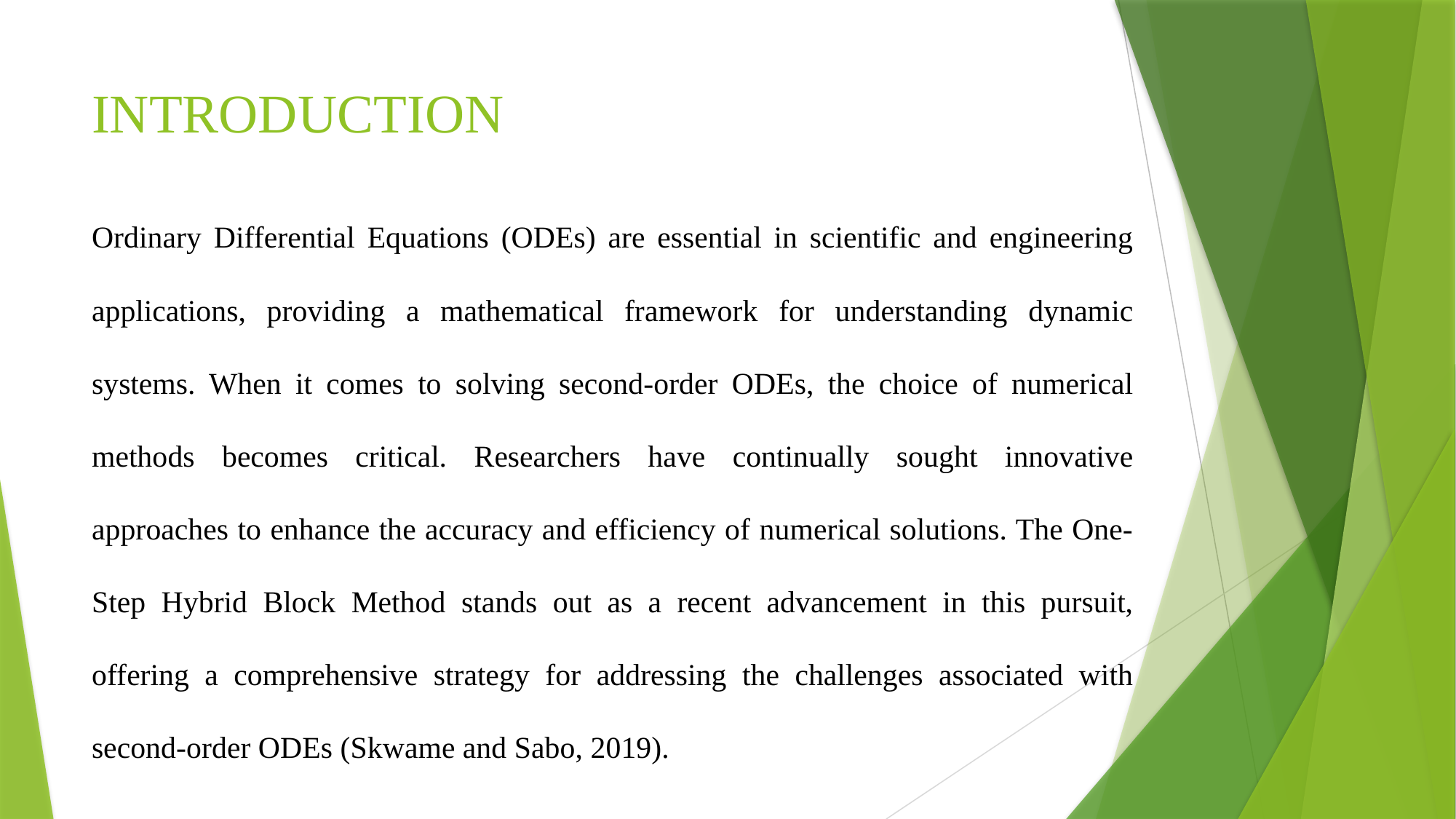

# INTRODUCTION
Ordinary Differential Equations (ODEs) are essential in scientific and engineering applications, providing a mathematical framework for understanding dynamic systems. When it comes to solving second-order ODEs, the choice of numerical methods becomes critical. Researchers have continually sought innovative approaches to enhance the accuracy and efficiency of numerical solutions. The One-Step Hybrid Block Method stands out as a recent advancement in this pursuit, offering a comprehensive strategy for addressing the challenges associated with second-order ODEs (Skwame and Sabo, 2019).